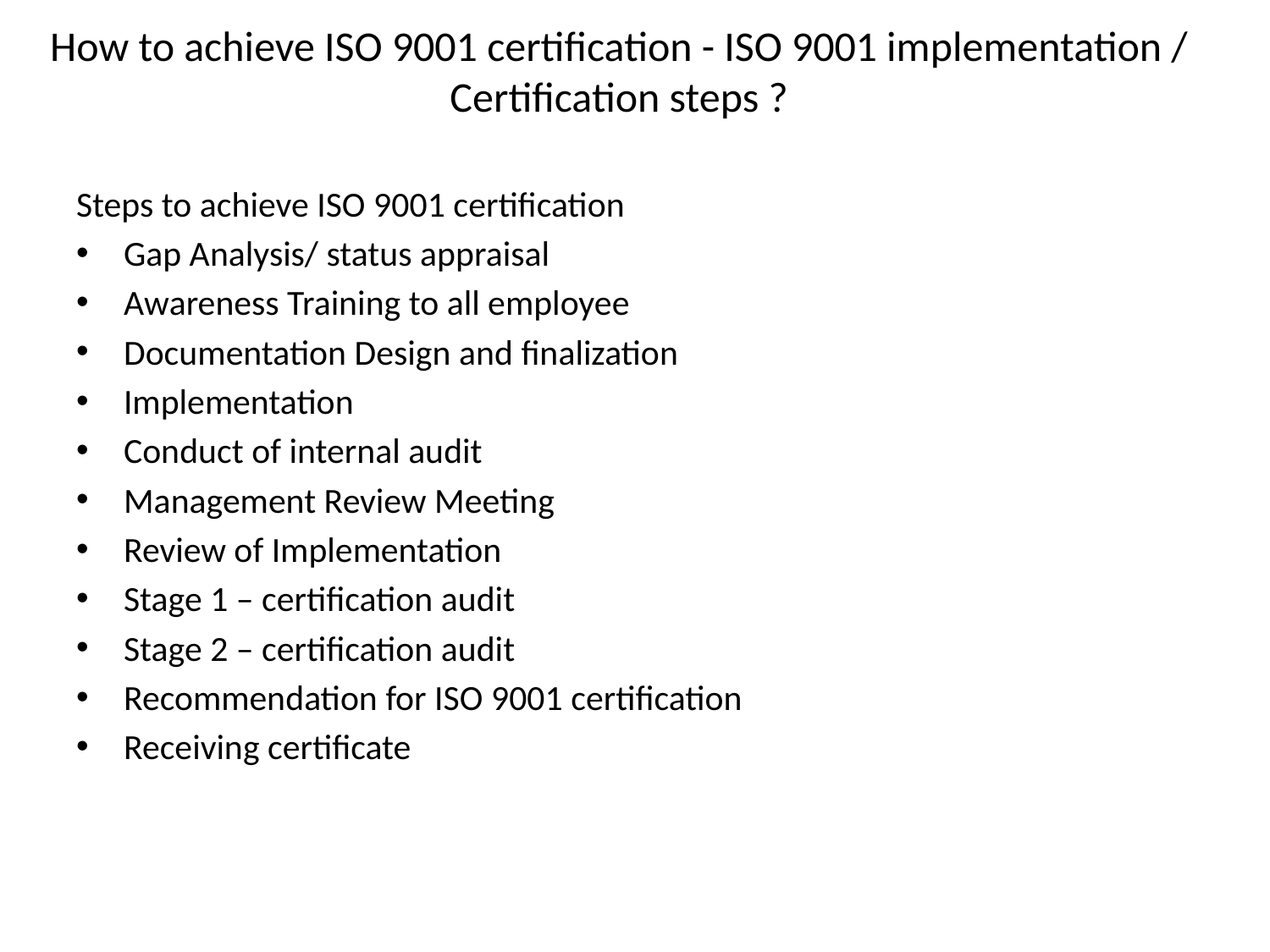

How to achieve ISO 9001 certification - ISO 9001 implementation / Certification steps ?
Steps to achieve ISO 9001 certification
Gap Analysis/ status appraisal
Awareness Training to all employee
Documentation Design and finalization
Implementation
Conduct of internal audit
Management Review Meeting
Review of Implementation
Stage 1 – certification audit
Stage 2 – certification audit
Recommendation for ISO 9001 certification
Receiving certificate